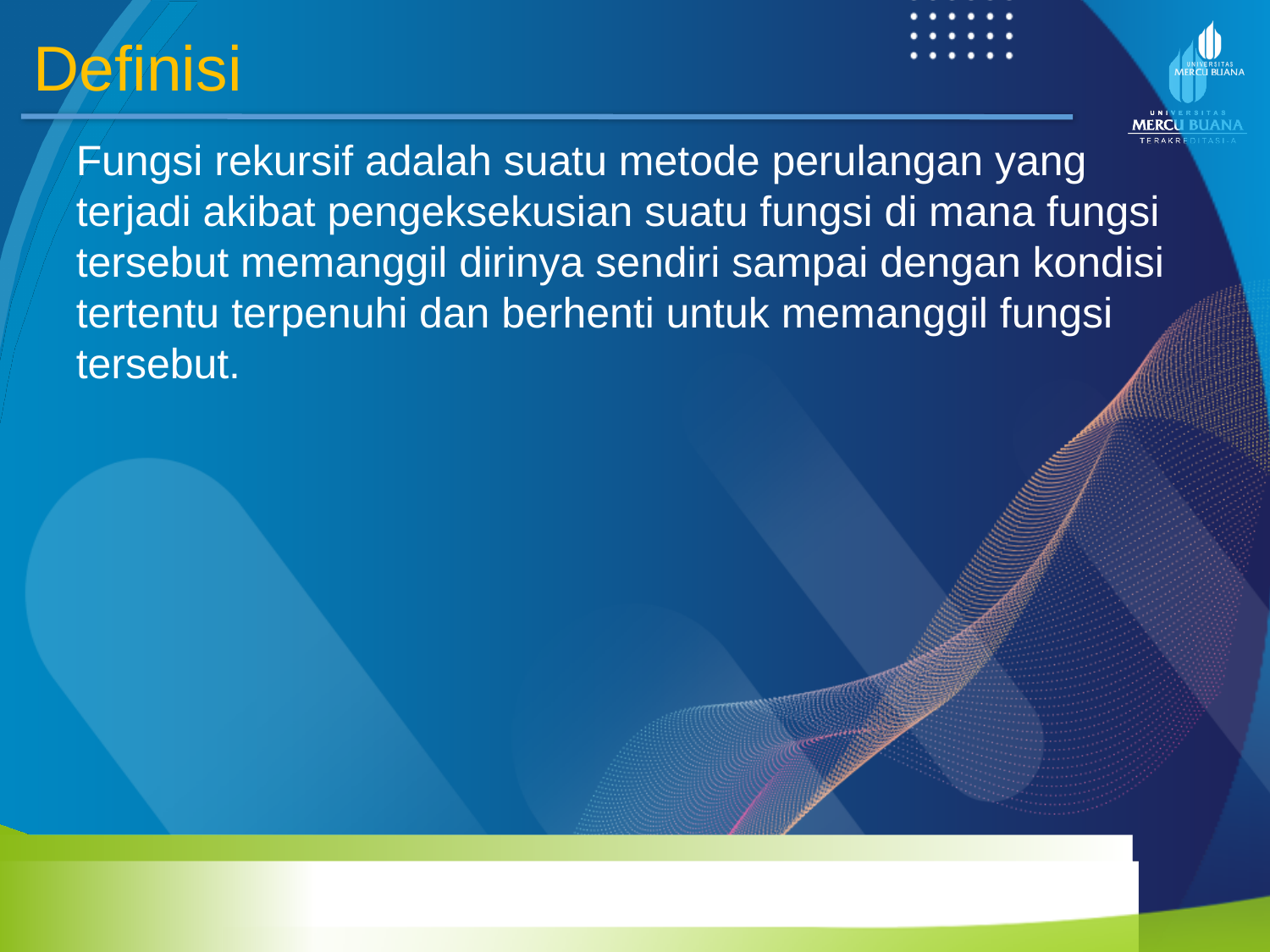

Definisi
Fungsi rekursif adalah suatu metode perulangan yang terjadi akibat pengeksekusian suatu fungsi di mana fungsi tersebut memanggil dirinya sendiri sampai dengan kondisi tertentu terpenuhi dan berhenti untuk memanggil fungsi tersebut.